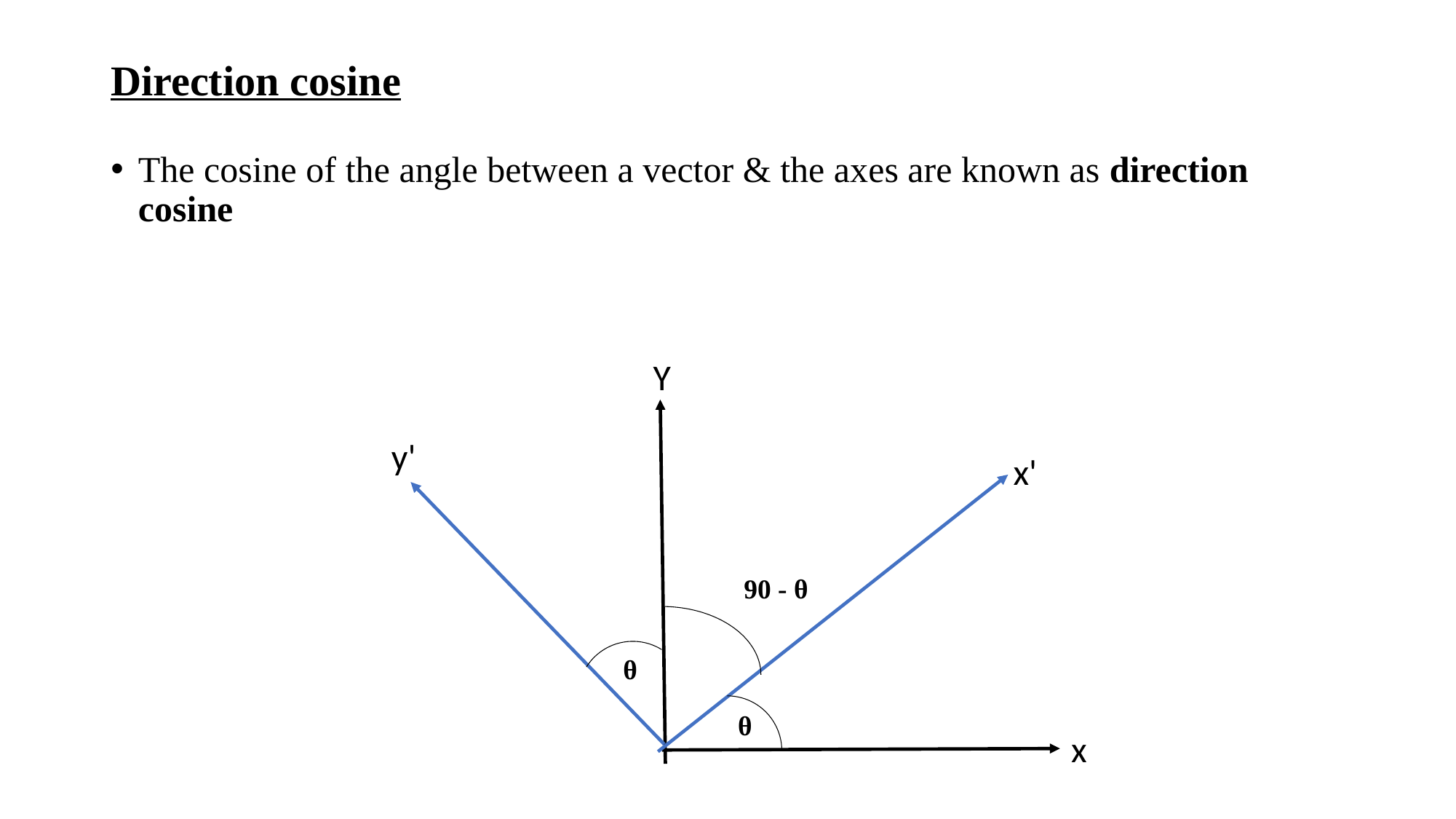

# Direction cosine
The cosine of the angle between a vector & the axes are known as direction cosine
Y
y'
x'
90 - θ

θ

θ
x